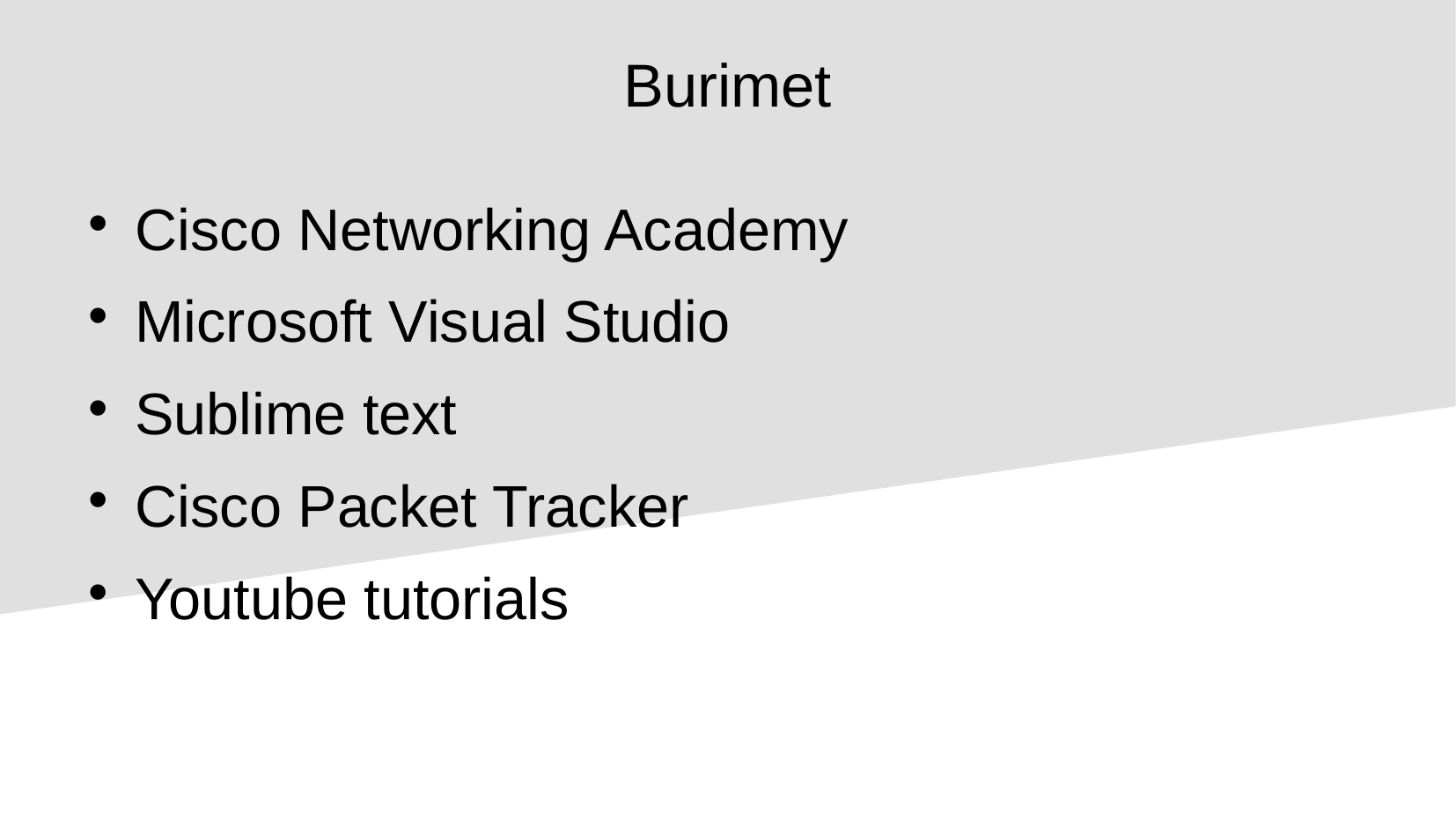

Burimet
Cisco Networking Academy
Microsoft Visual Studio
Sublime text
Cisco Packet Tracker
Youtube tutorials